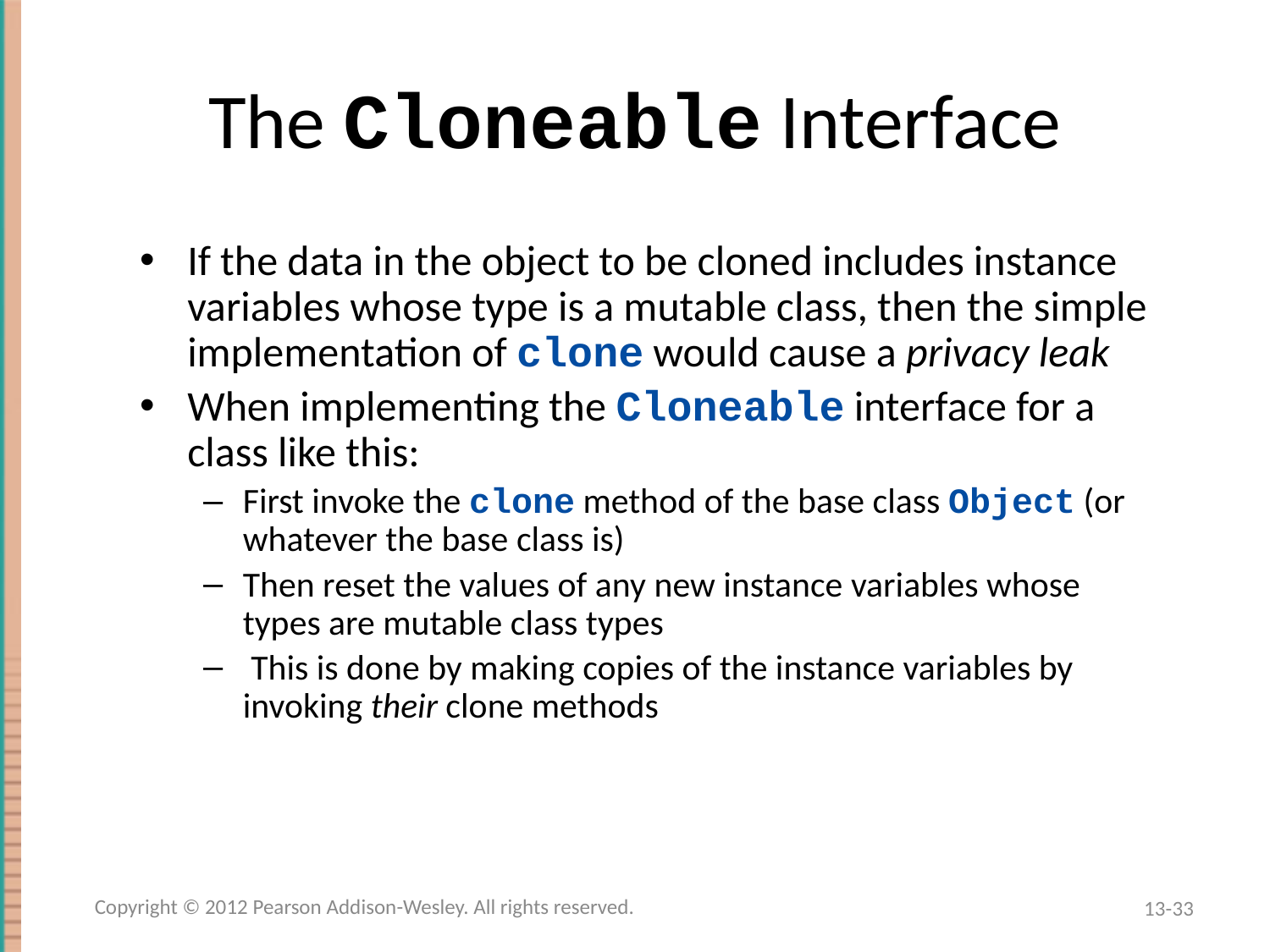

# The Cloneable Interface
If the data in the object to be cloned includes instance variables whose type is a mutable class, then the simple implementation of clone would cause a privacy leak
When implementing the Cloneable interface for a class like this:
First invoke the clone method of the base class Object (or whatever the base class is)
Then reset the values of any new instance variables whose types are mutable class types
 This is done by making copies of the instance variables by invoking their clone methods
Copyright © 2012 Pearson Addison-Wesley. All rights reserved.
13-33